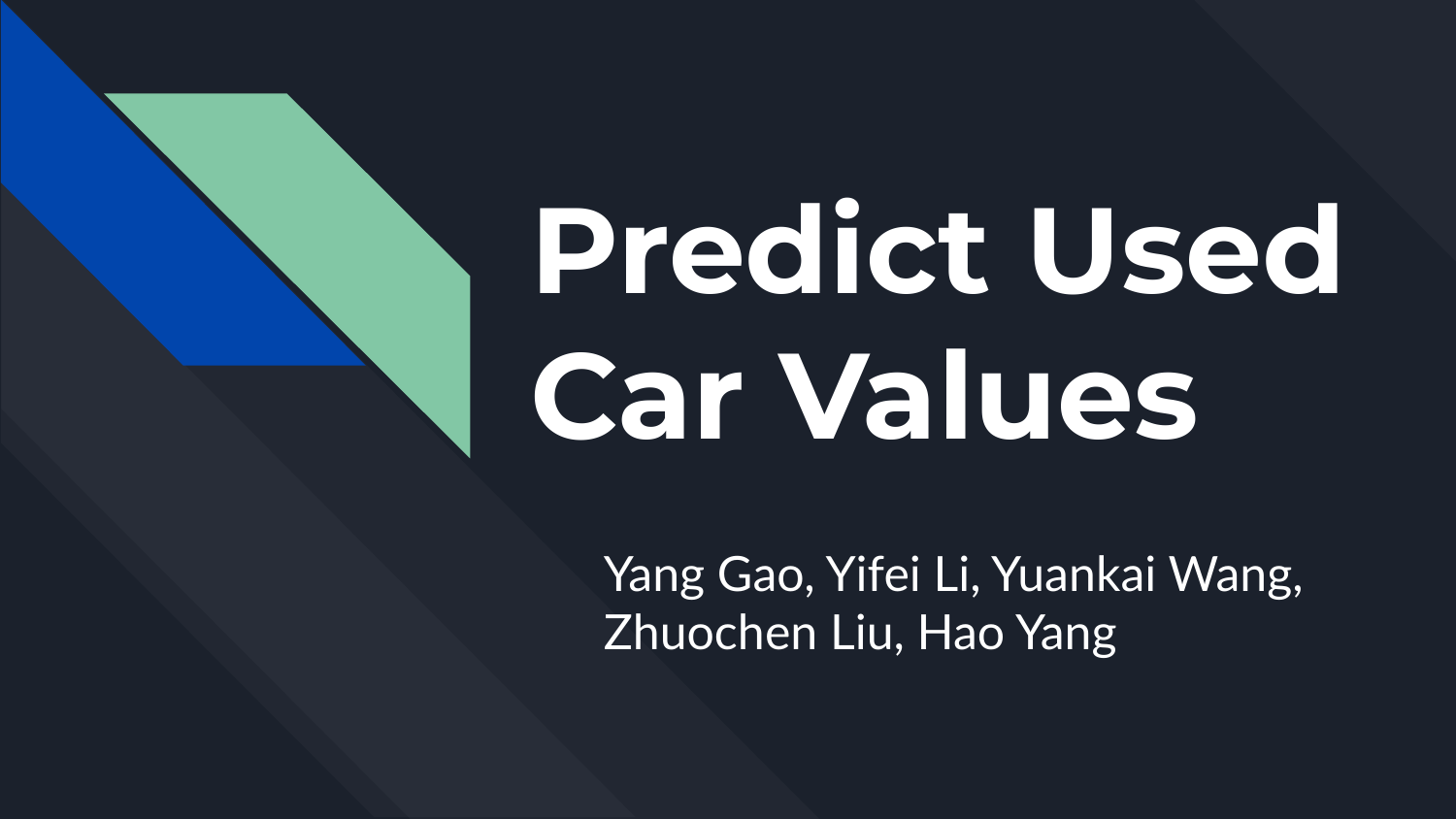

# Predict Used Car Values
Yang Gao, Yifei Li, Yuankai Wang,
Zhuochen Liu, Hao Yang